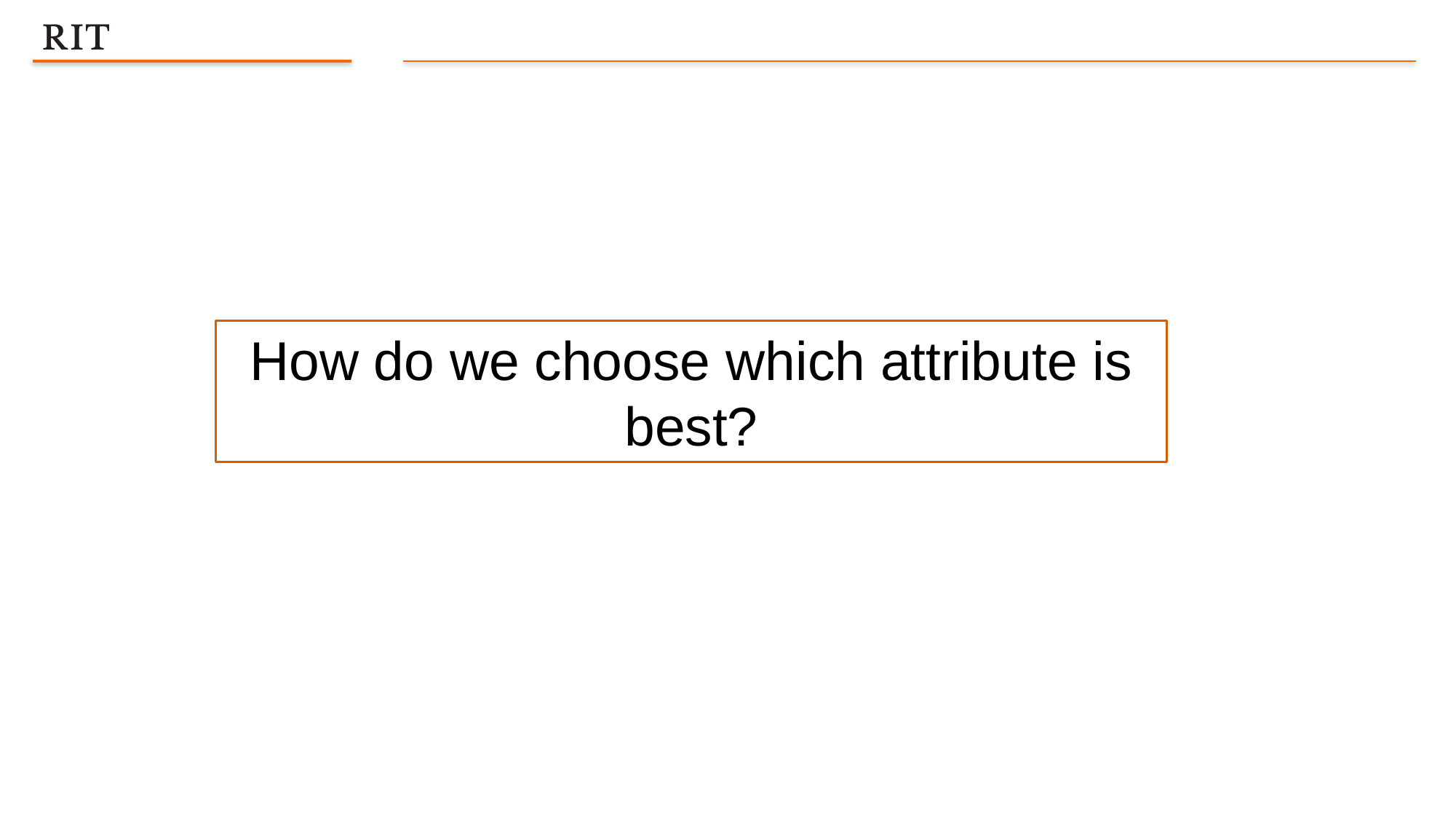

How do we choose which attribute is best?